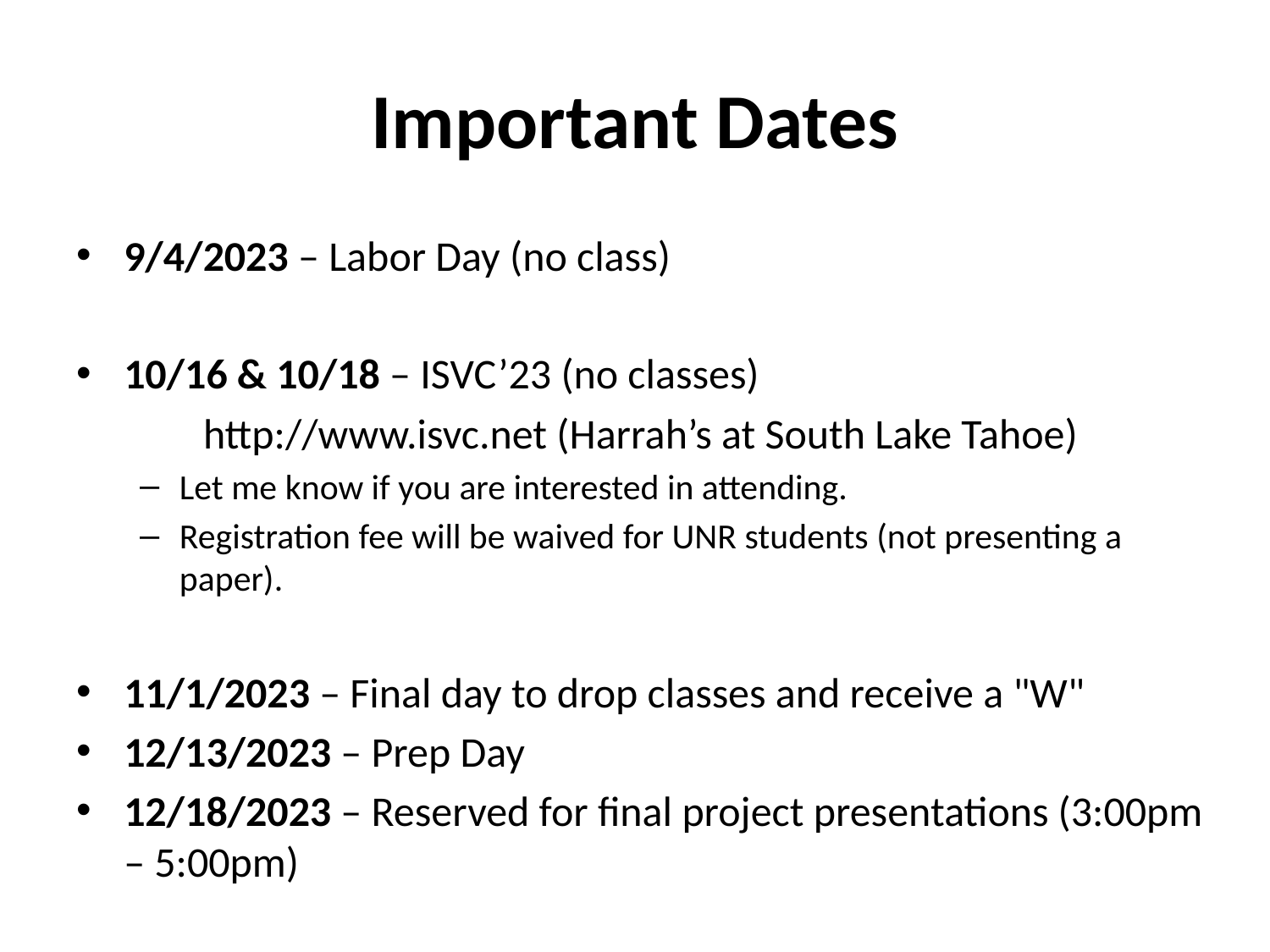

# Important Dates
9/4/2023 – Labor Day (no class)

10/16 & 10/18 – ISVC’23 (no classes)
	http://www.isvc.net (Harrah’s at South Lake Tahoe)
Let me know if you are interested in attending.
Registration fee will be waived for UNR students (not presenting a paper).

11/1/2023 – Final day to drop classes and receive a "W"
12/13/2023 – Prep Day
12/18/2023 – Reserved for final project presentations (3:00pm – 5:00pm)